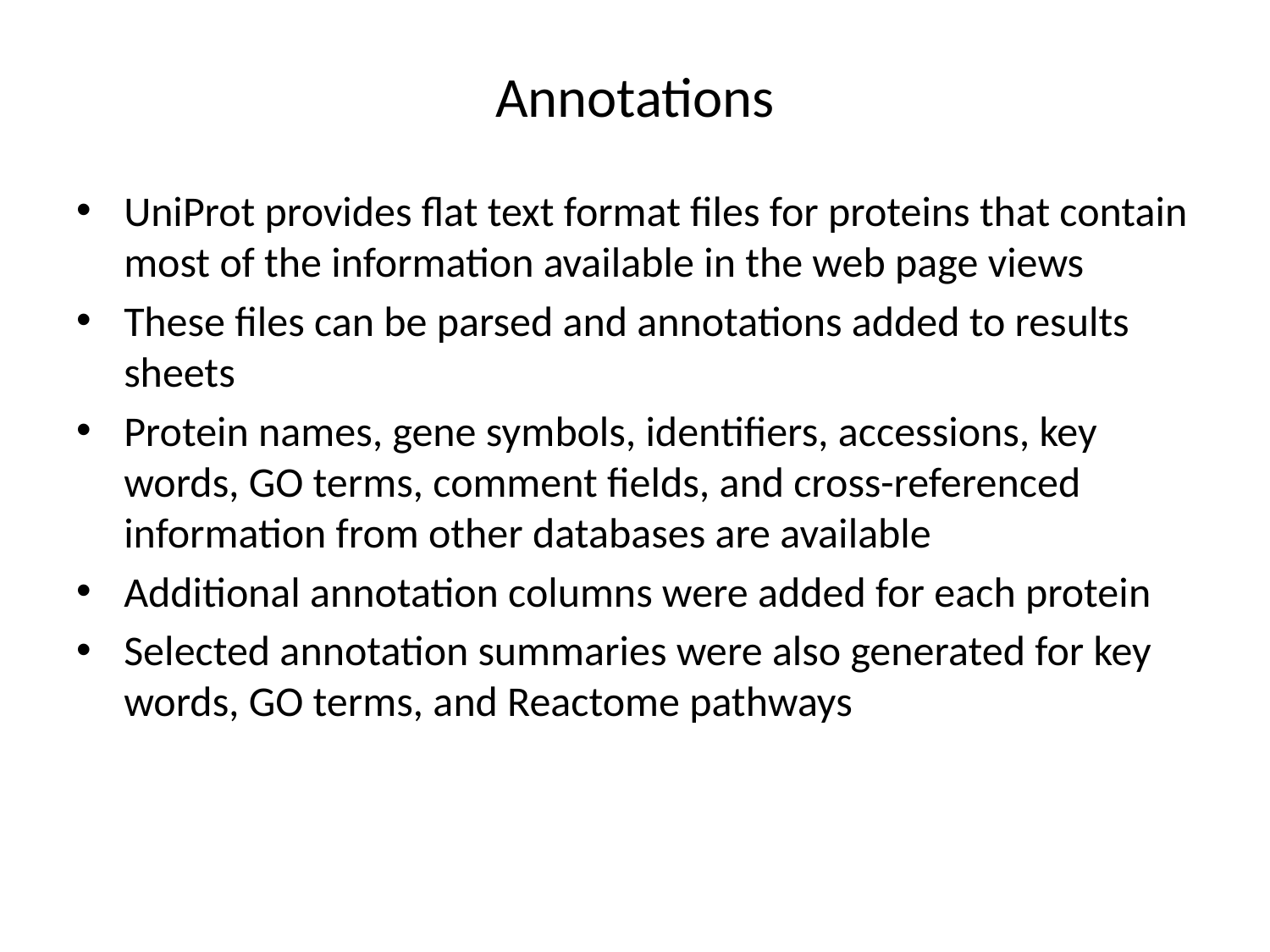

# Annotations
UniProt provides flat text format files for proteins that contain most of the information available in the web page views
These files can be parsed and annotations added to results sheets
Protein names, gene symbols, identifiers, accessions, key words, GO terms, comment fields, and cross-referenced information from other databases are available
Additional annotation columns were added for each protein
Selected annotation summaries were also generated for key words, GO terms, and Reactome pathways